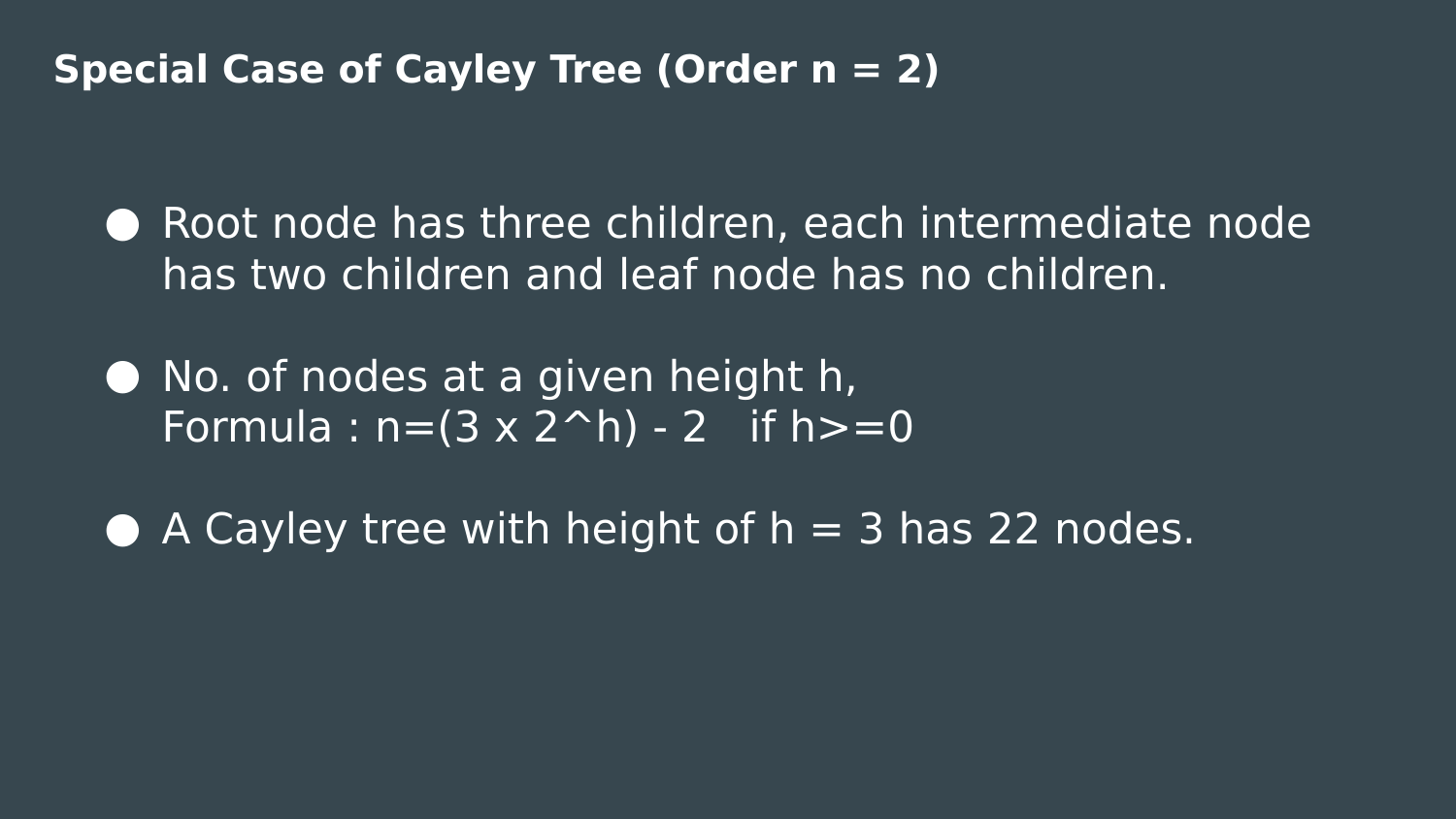

# Special Case of Cayley Tree (Order n = 2)
Root node has three children, each intermediate node has two children and leaf node has no children.

No. of nodes at a given height h,
Formula : n=(3 x 2^h) - 2   if h>=0

A Cayley tree with height of h = 3 has 22 nodes.